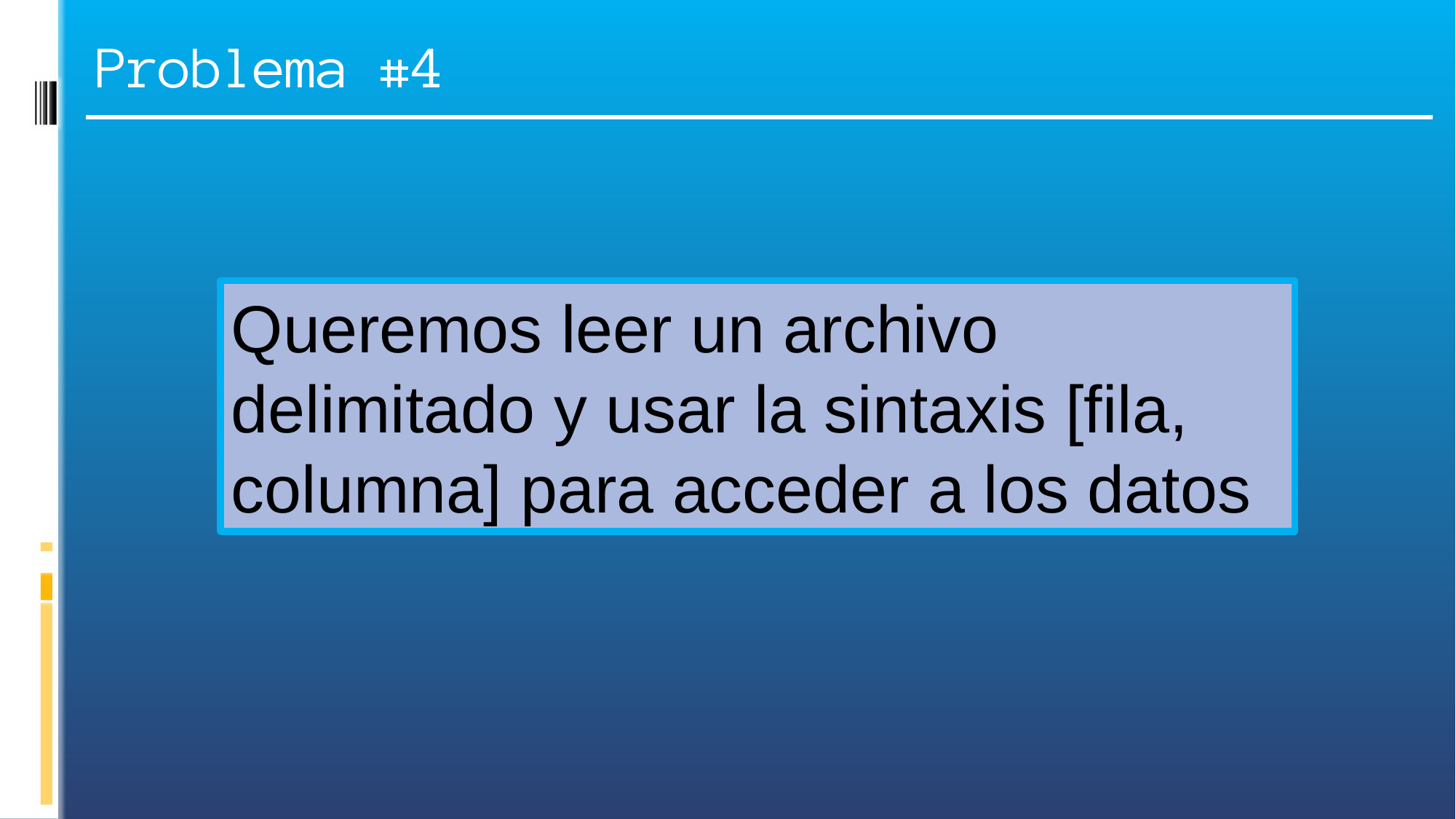

# Problema #4
Queremos leer un archivo delimitado y usar la sintaxis [fila, columna] para acceder a los datos